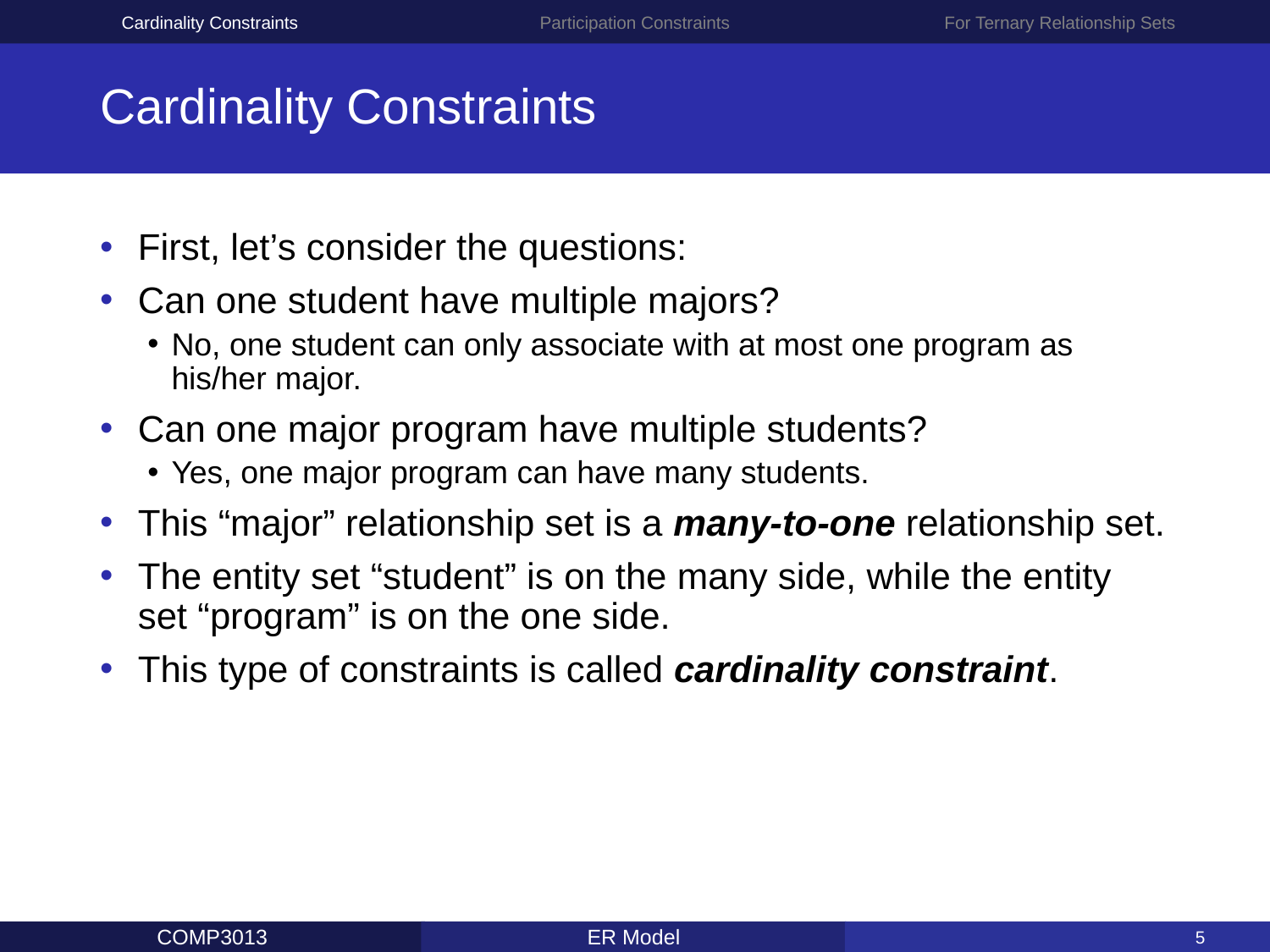

Cardinality Constraints
Participation Constraints
For Ternary Relationship Sets
# Cardinality Constraints
First, let’s consider the questions:
Can one student have multiple majors?
No, one student can only associate with at most one program as his/her major.
Can one major program have multiple students?
Yes, one major program can have many students.
This “major” relationship set is a many-to-one relationship set.
The entity set “student” is on the many side, while the entity set “program” is on the one side.
This type of constraints is called cardinality constraint.